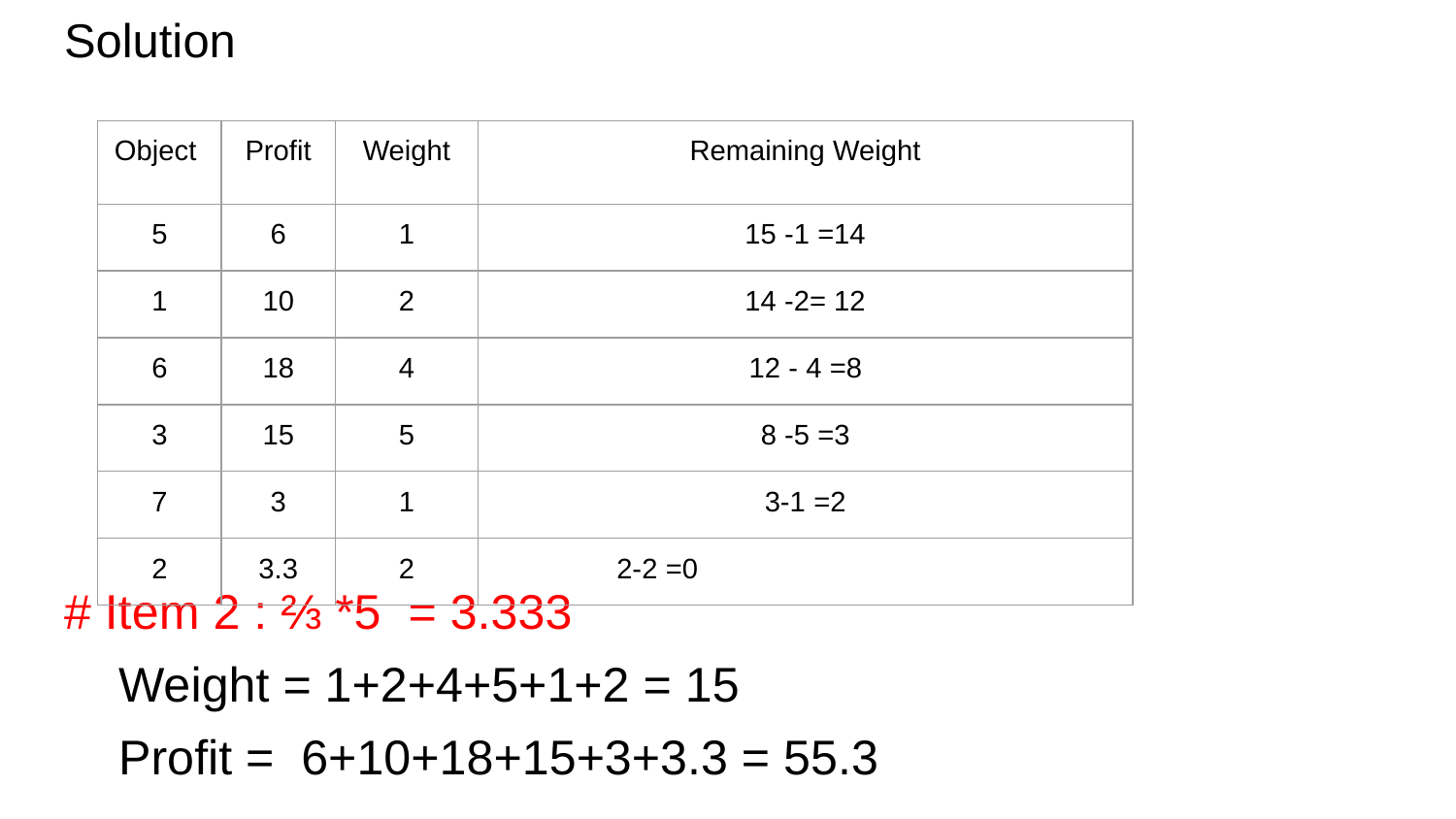

# Solution

# Item 2 : ⅔ *5  = 3.333
    Weight = 1+2+4+5+1+2 = 15
    Profit =  6+10+18+15+3+3.3 = 55.3

| Object | Profit | Weight | Remaining Weight |
| --- | --- | --- | --- |
| 5 | 6 | 1 | 15 -1 =14 |
| 1 | 10 | 2 | 14 -2= 12 |
| 6 | 18 | 4 | 12 - 4 =8 |
| 3 | 15 | 5 | 8 -5 =3 |
| 7 | 3 | 1 | 3-1 =2 |
| 2 | 3.3 | 2 | 2-2 =0 |